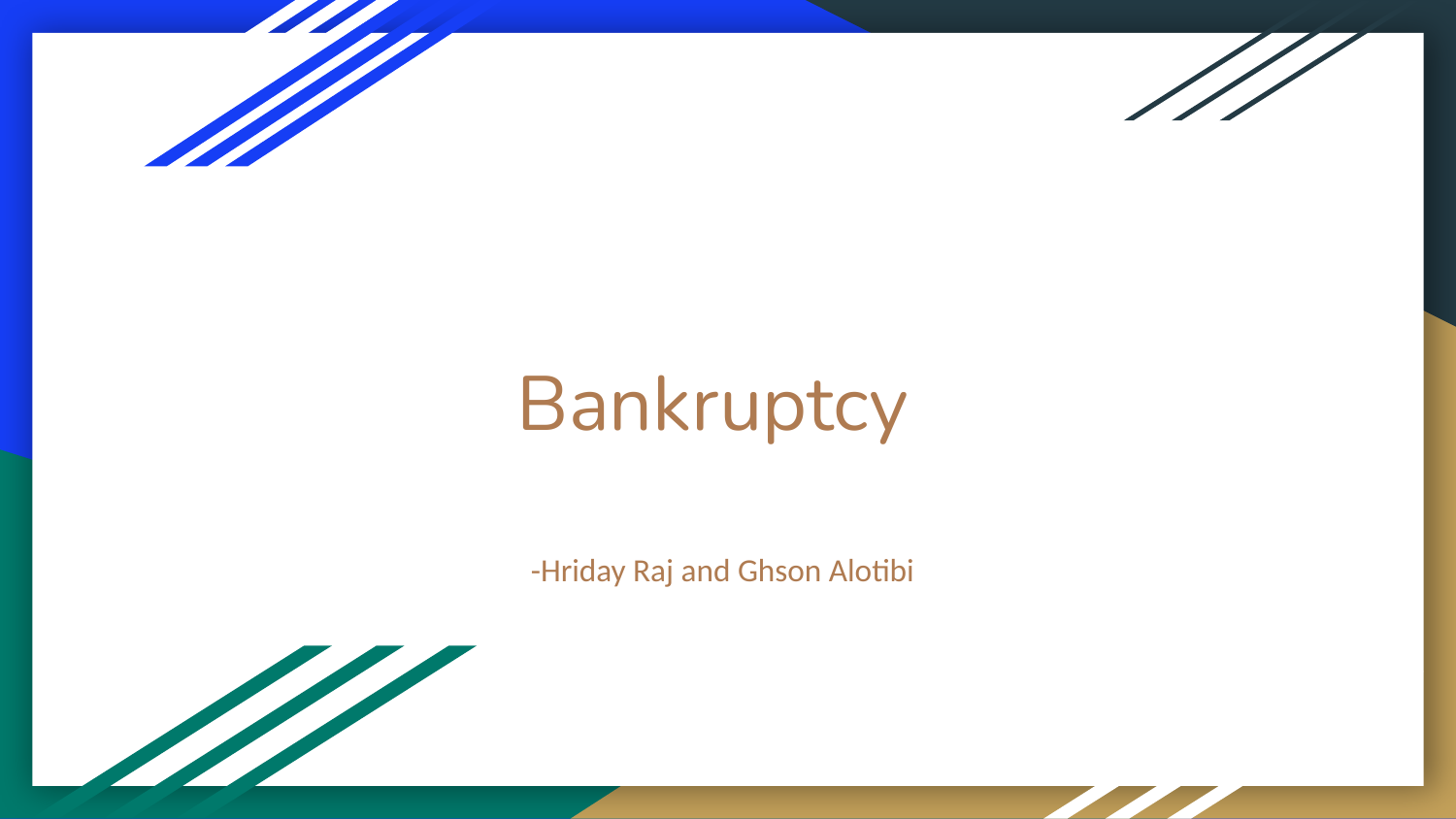

# Bankruptcy
-Hriday Raj and Ghson Alotibi